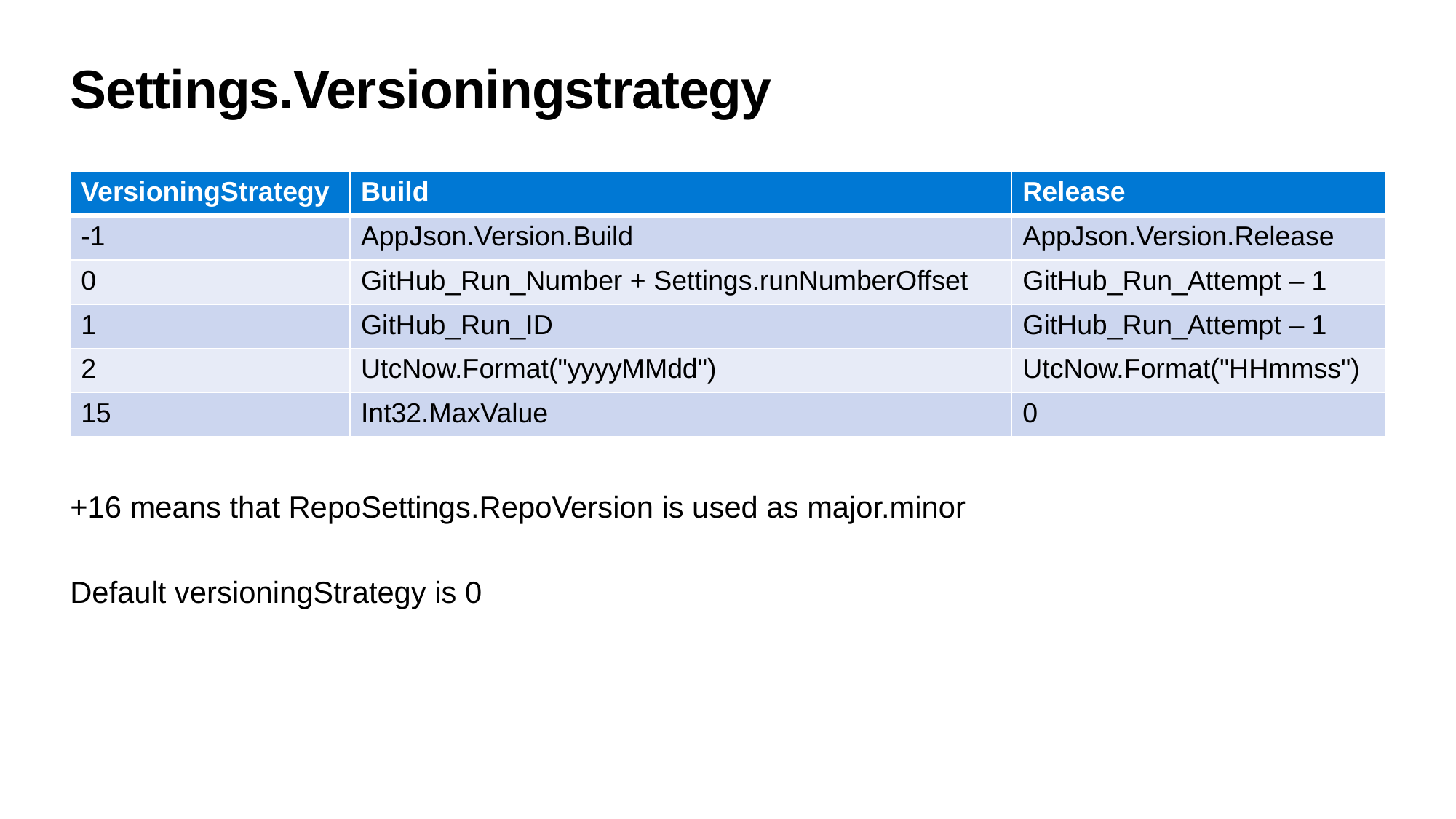

# Settings.Versioningstrategy
| VersioningStrategy | Build | Release |
| --- | --- | --- |
| -1 | AppJson.Version.Build | AppJson.Version.Release |
| 0 | GitHub\_Run\_Number + Settings.runNumberOffset | GitHub\_Run\_Attempt – 1 |
| 1 | GitHub\_Run\_ID | GitHub\_Run\_Attempt – 1 |
| 2 | UtcNow.Format("yyyyMMdd") | UtcNow.Format("HHmmss") |
| 15 | Int32.MaxValue | 0 |
+16 means that RepoSettings.RepoVersion is used as major.minor

Default versioningStrategy is 0